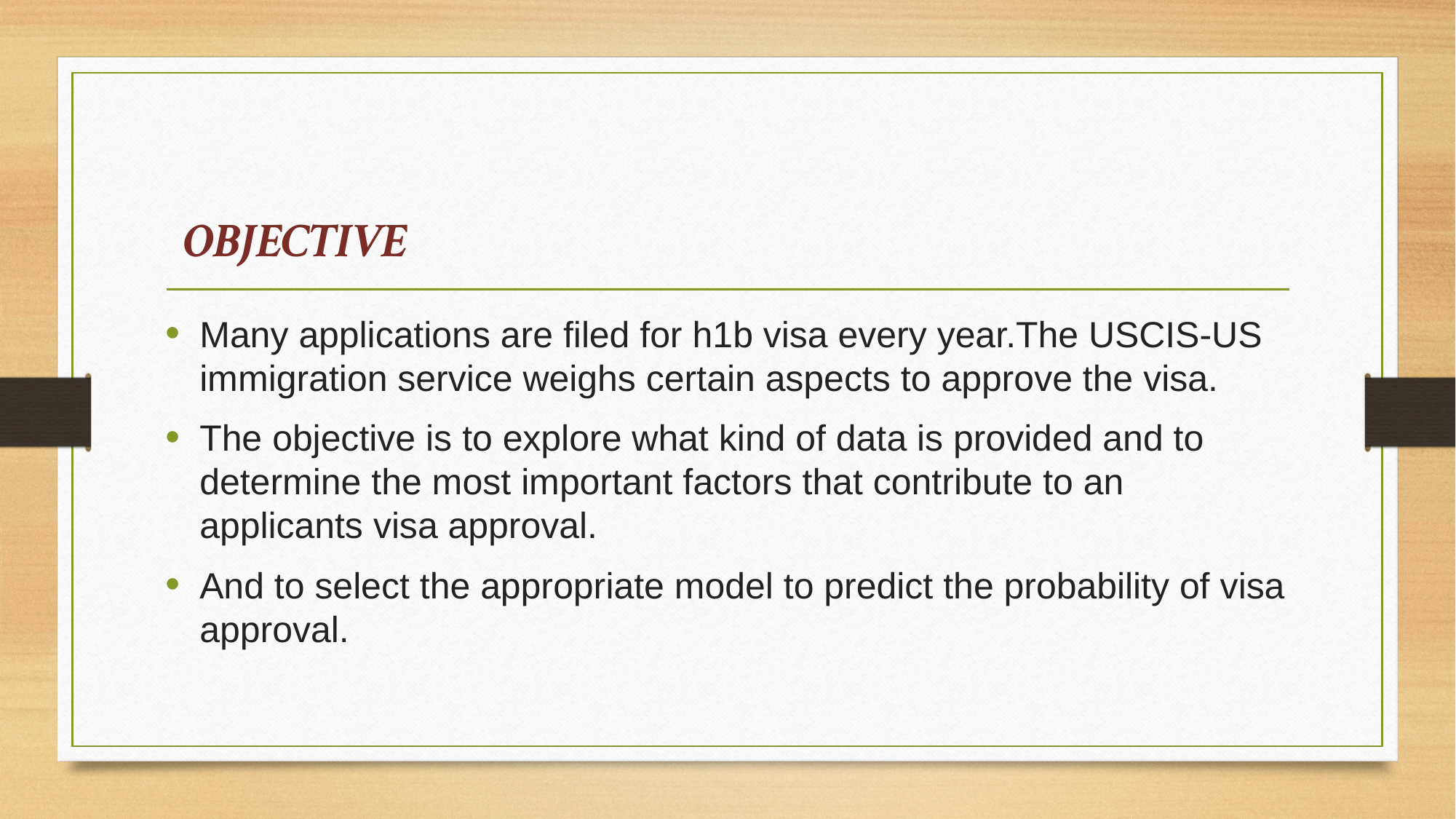

# OBJECTIVE
Many applications are filed for h1b visa every year.The USCIS-US immigration service weighs certain aspects to approve the visa.
The objective is to explore what kind of data is provided and to determine the most important factors that contribute to an applicants visa approval.
And to select the appropriate model to predict the probability of visa approval.